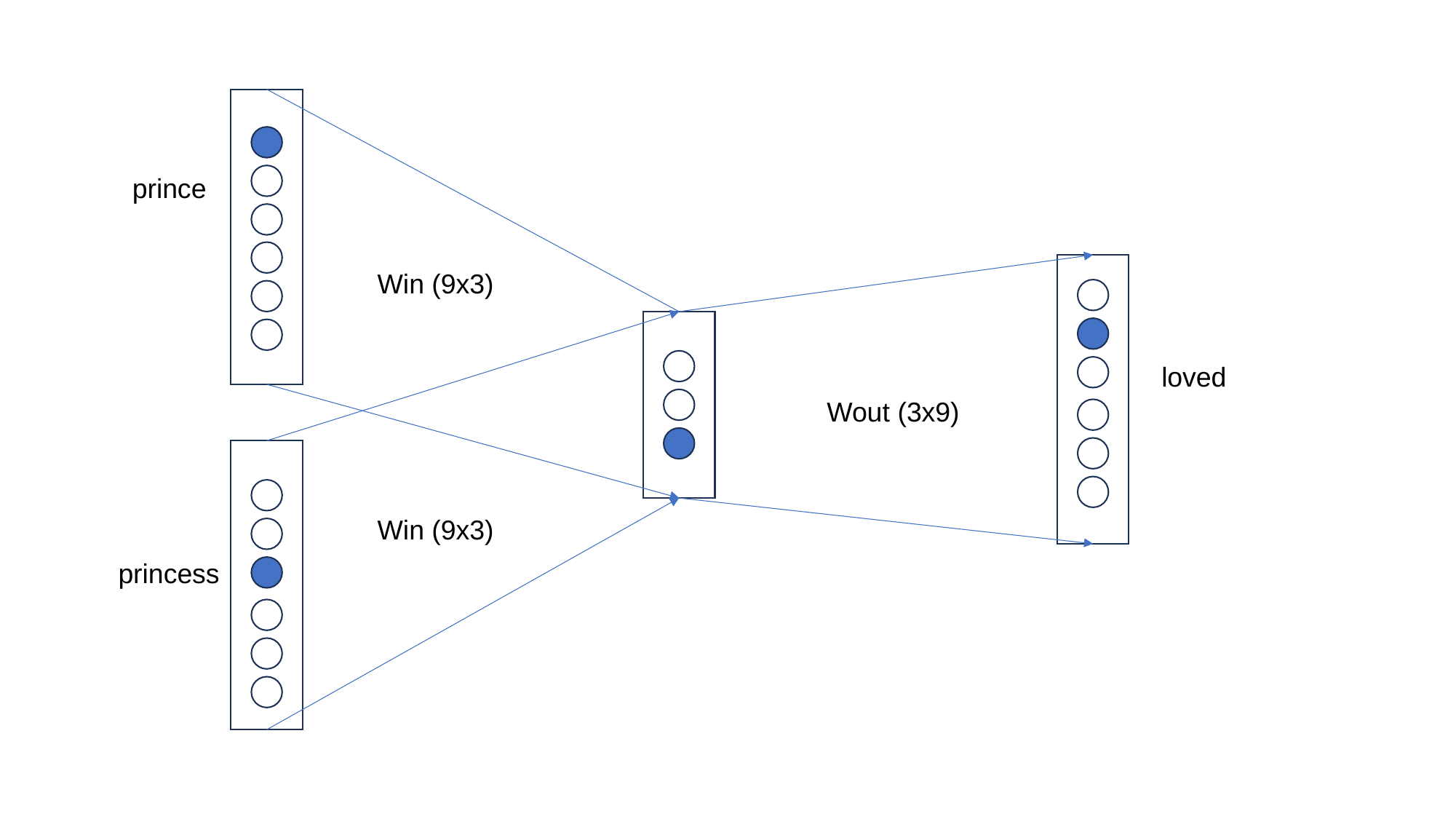

prince

Win (9x3)

loved

Wout (3x9)

Win (9x3)

princess